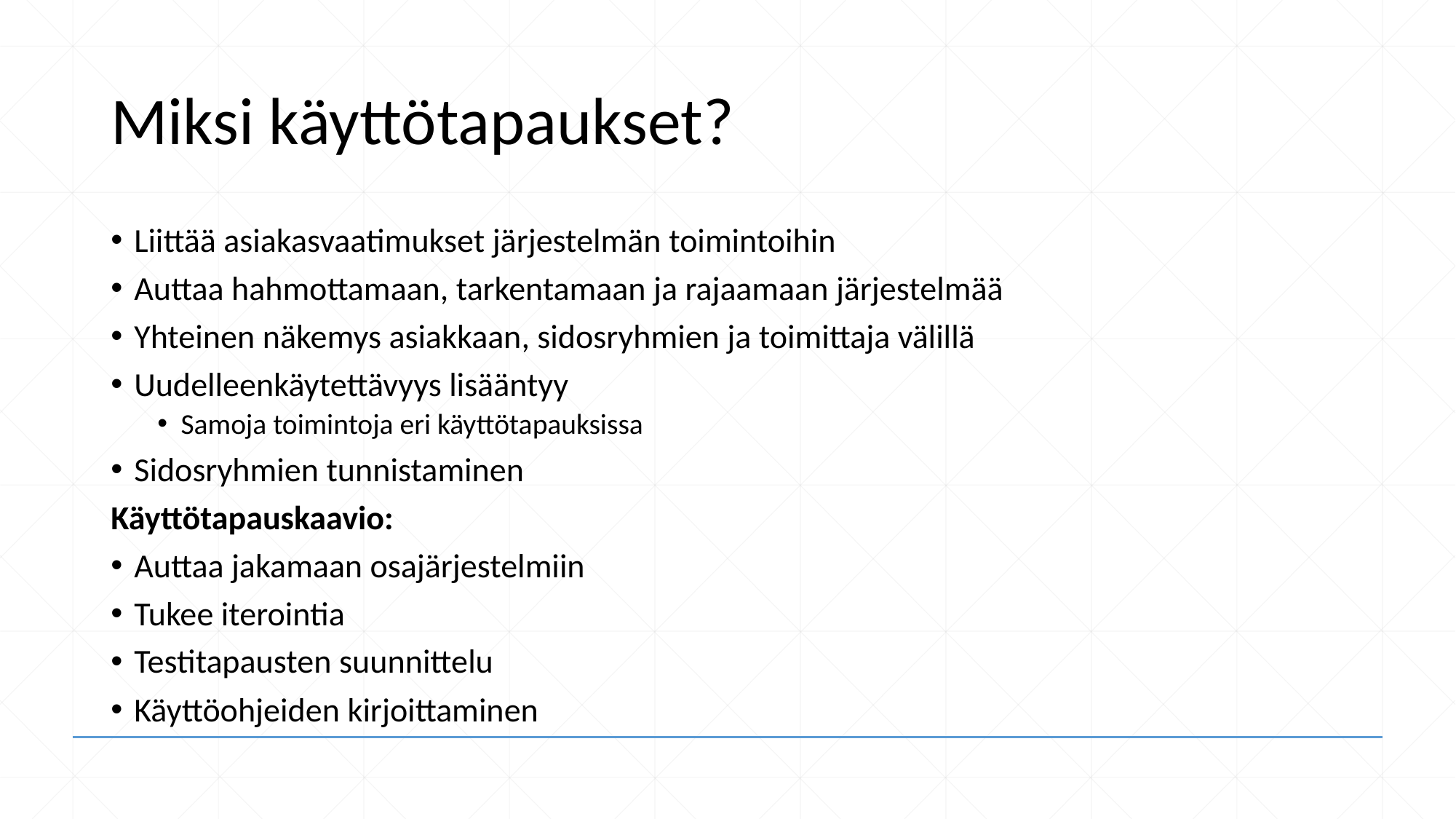

# Miksi käyttötapaukset?
Liittää asiakasvaatimukset järjestelmän toimintoihin
Auttaa hahmottamaan, tarkentamaan ja rajaamaan järjestelmää
Yhteinen näkemys asiakkaan, sidosryhmien ja toimittaja välillä
Uudelleenkäytettävyys lisääntyy
Samoja toimintoja eri käyttötapauksissa
Sidosryhmien tunnistaminen
Käyttötapauskaavio:
Auttaa jakamaan osajärjestelmiin
Tukee iterointia
Testitapausten suunnittelu
Käyttöohjeiden kirjoittaminen